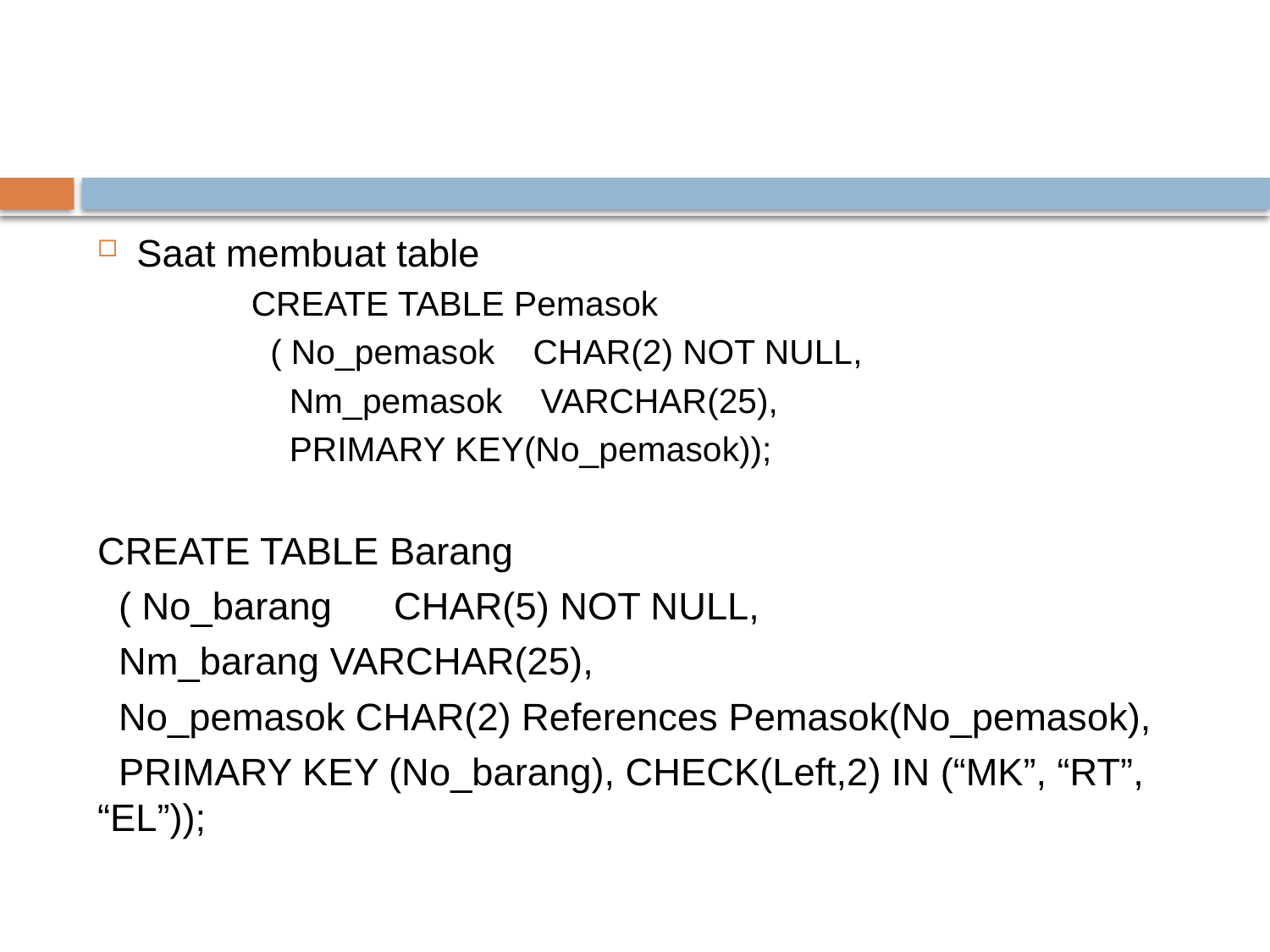

#
Saat membuat table
           CREATE TABLE Pemasok
             ( No_pemasok    CHAR(2) NOT NULL,
               Nm_pemasok    VARCHAR(25),
               PRIMARY KEY(No_pemasok));

CREATE TABLE Barang
  ( No_barang	 CHAR(5) NOT NULL,
  Nm_barang VARCHAR(25),
  No_pemasok CHAR(2) References Pemasok(No_pemasok),
  PRIMARY KEY (No_barang), CHECK(Left,2) IN (“MK”, “RT”, “EL”));